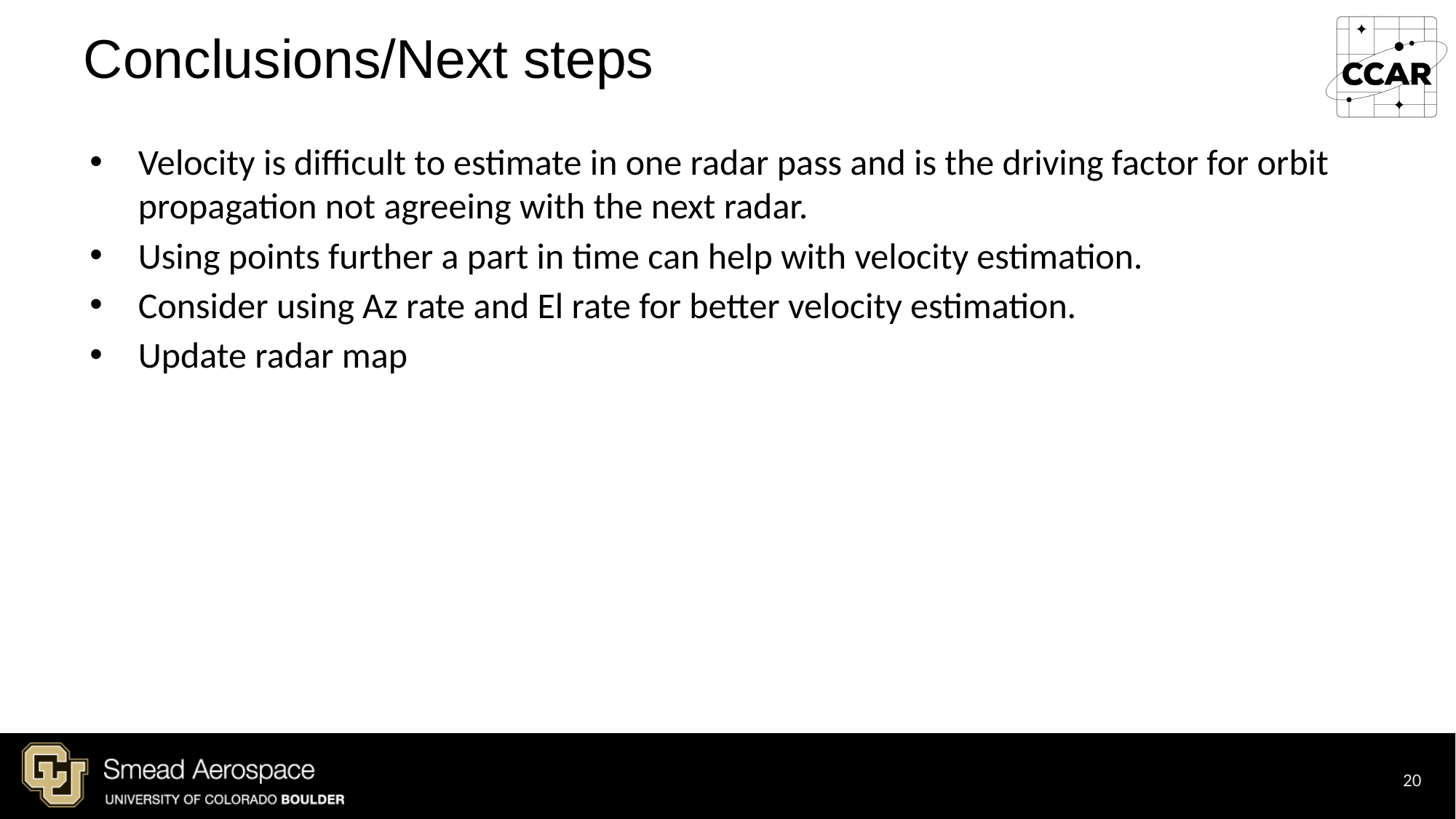

# Conclusions/Next steps
Velocity is difficult to estimate in one radar pass and is the driving factor for orbit propagation not agreeing with the next radar.
Using points further a part in time can help with velocity estimation.
Consider using Az rate and El rate for better velocity estimation.
Update radar map